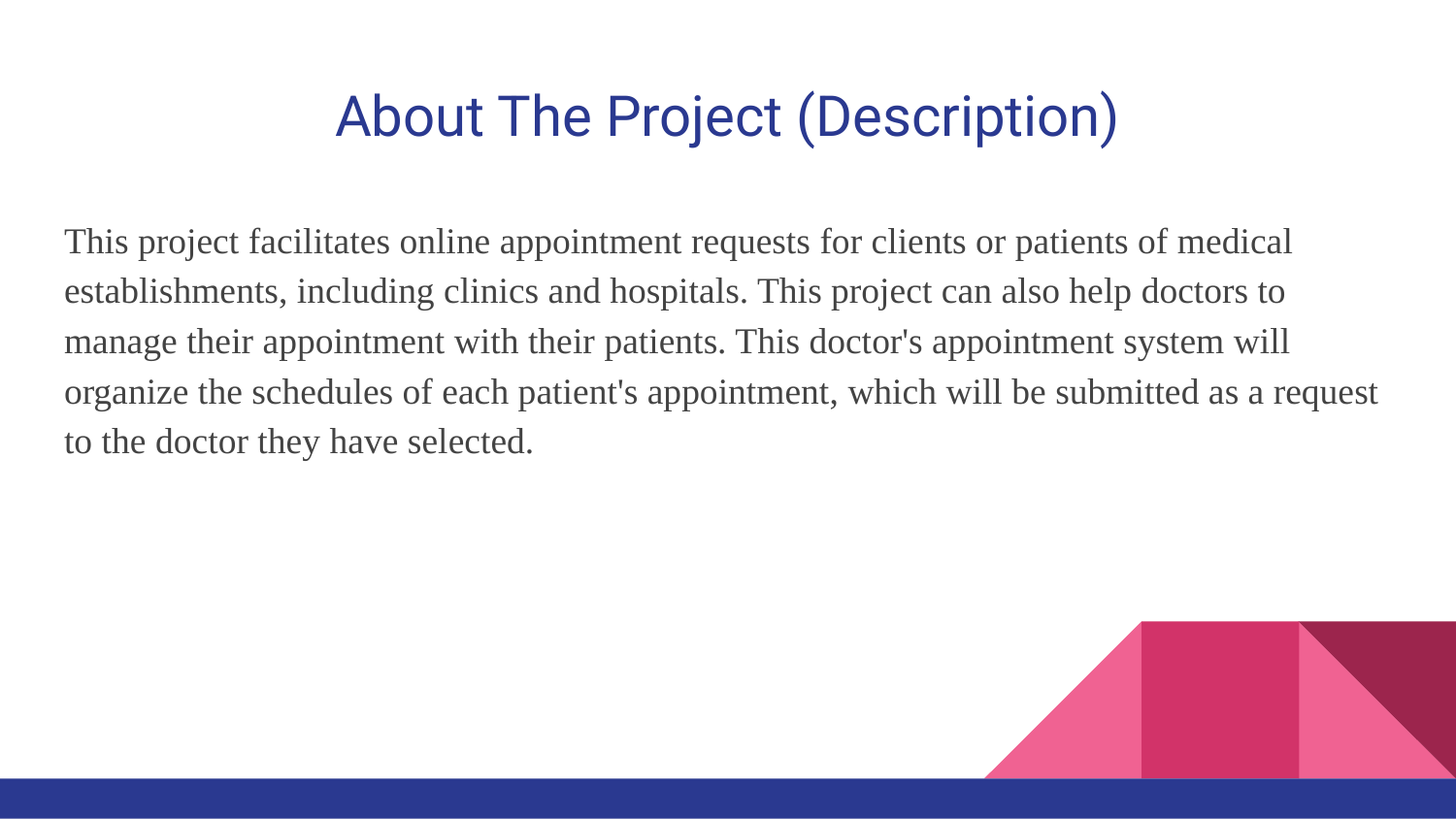

# About The Project (Description)
This project facilitates online appointment requests for clients or patients of medical establishments, including clinics and hospitals. This project can also help doctors to manage their appointment with their patients. This doctor's appointment system will organize the schedules of each patient's appointment, which will be submitted as a request to the doctor they have selected.